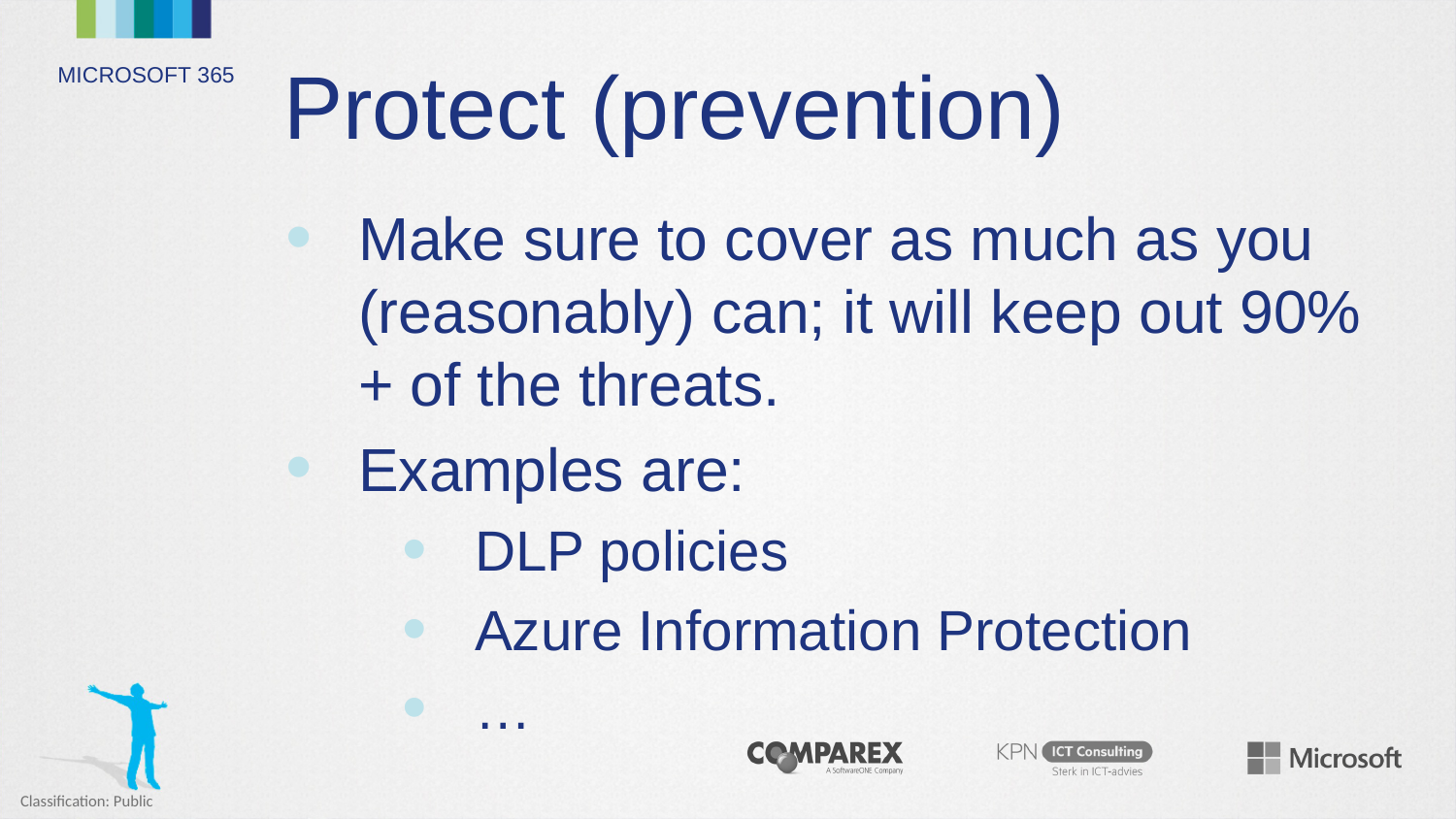

# Protect (prevention)
Make sure to cover as much as you (reasonably) can; it will keep out 90%+ of the threats.
Examples are:
DLP policies
Azure Information Protection
…